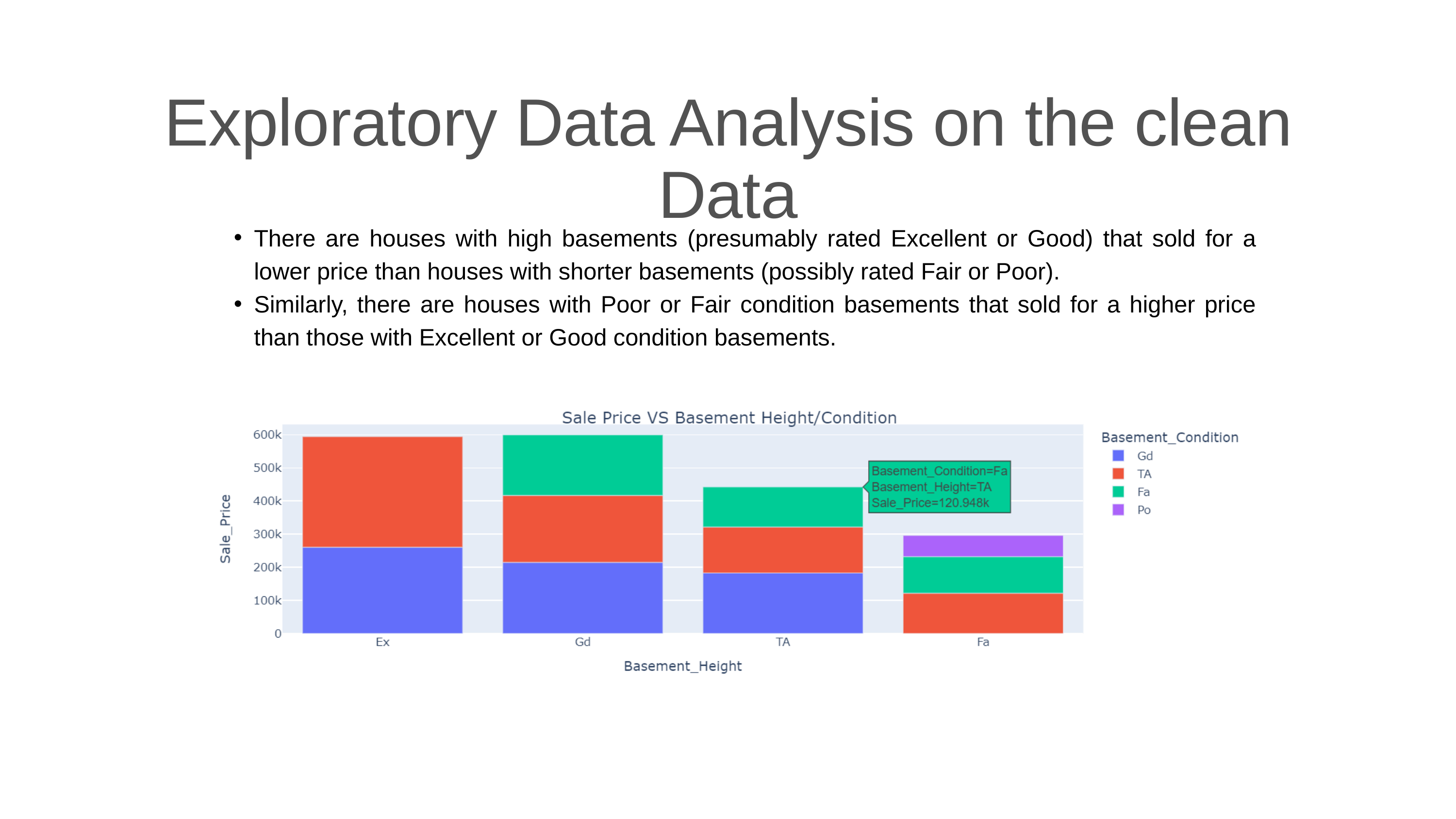

Exploratory Data Analysis on the clean Data
There are houses with high basements (presumably rated Excellent or Good) that sold for a lower price than houses with shorter basements (possibly rated Fair or Poor).
Similarly, there are houses with Poor or Fair condition basements that sold for a higher price than those with Excellent or Good condition basements.